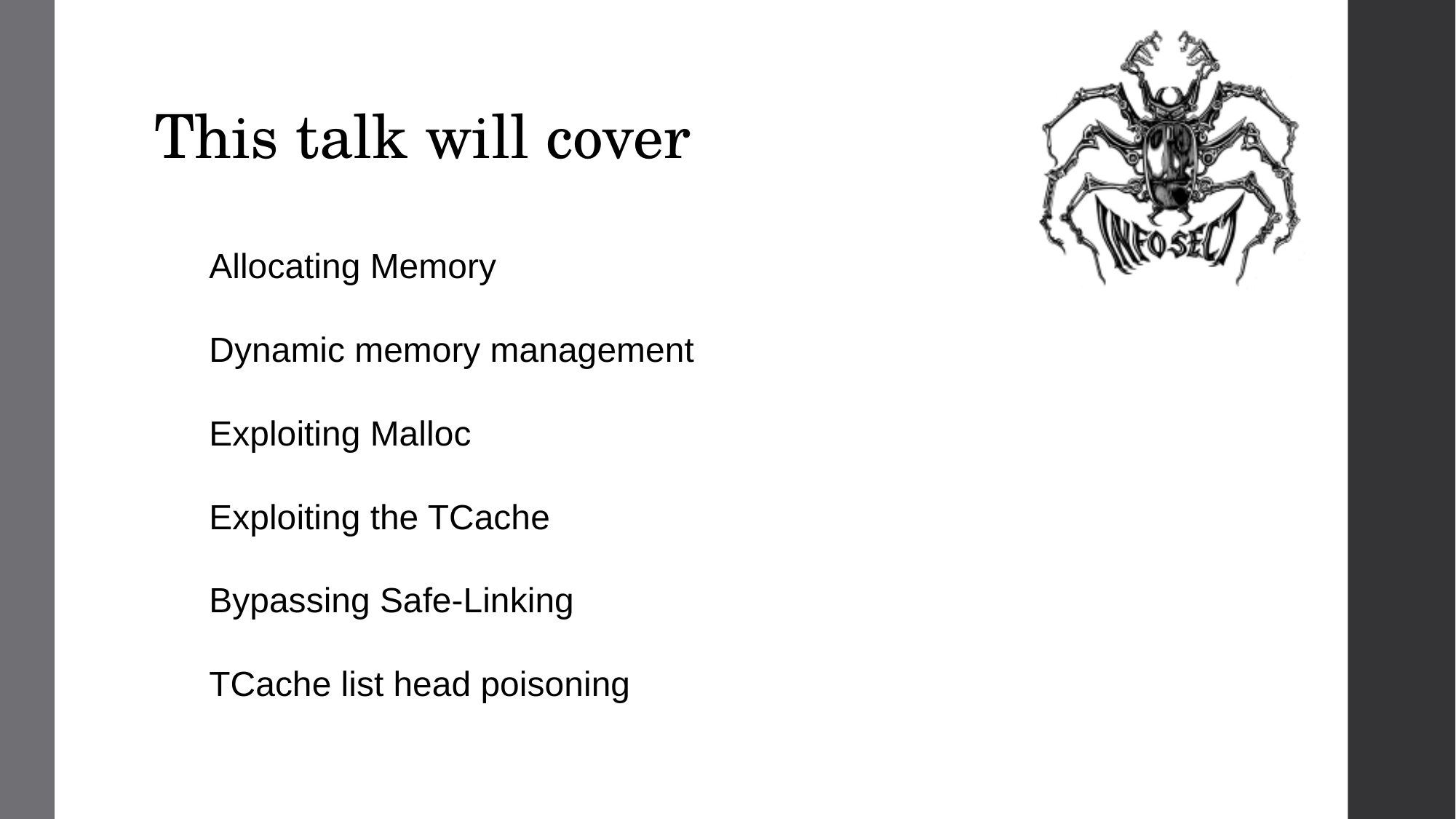

This talk will cover

Allocating Memory

Dynamic memory management

Exploiting Malloc

Exploiting the TCache

Bypassing Safe-Linking

TCache list head poisoning